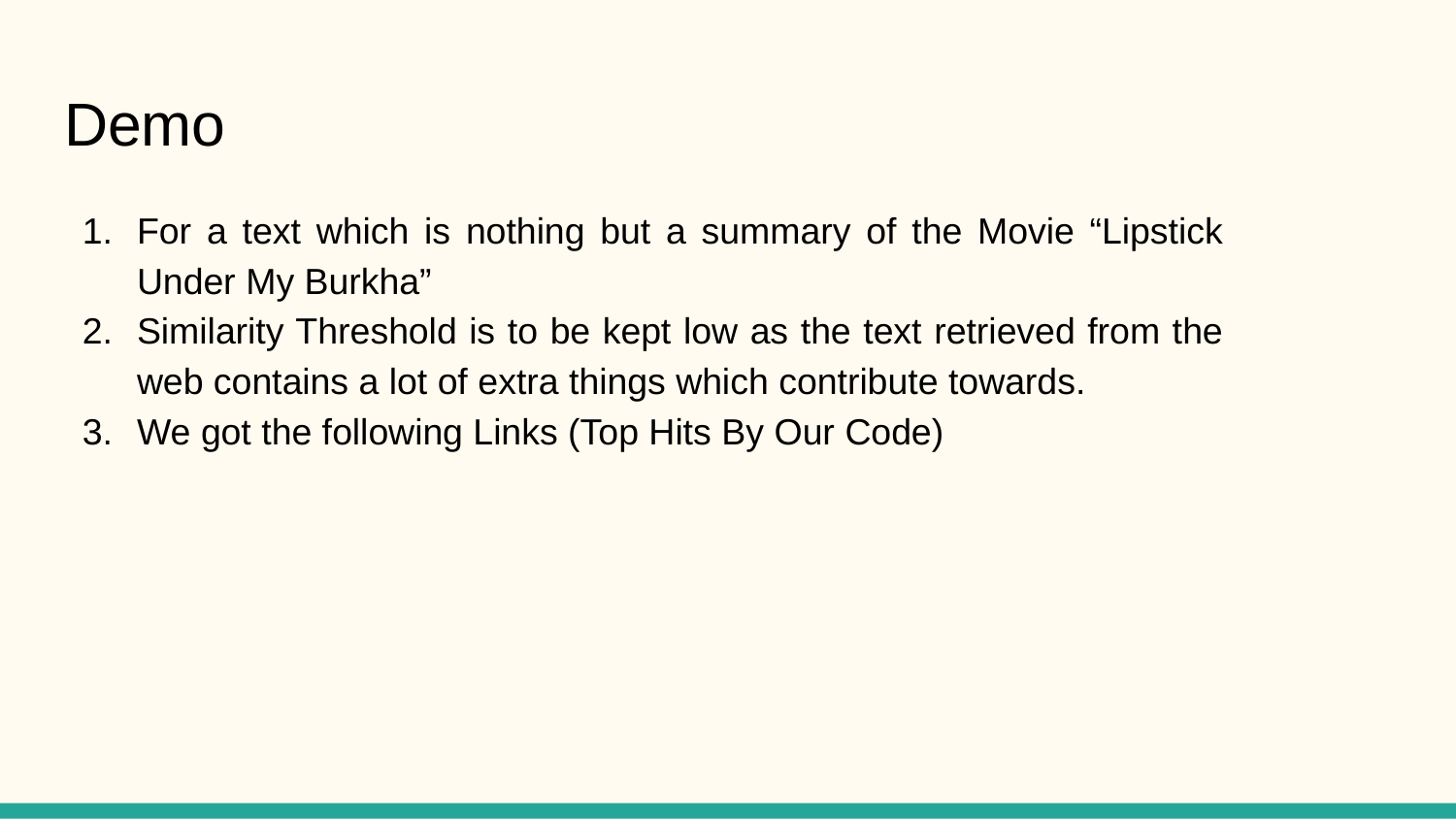

# Demo
For a text which is nothing but a summary of the Movie “Lipstick Under My Burkha”
Similarity Threshold is to be kept low as the text retrieved from the web contains a lot of extra things which contribute towards.
We got the following Links (Top Hits By Our Code)